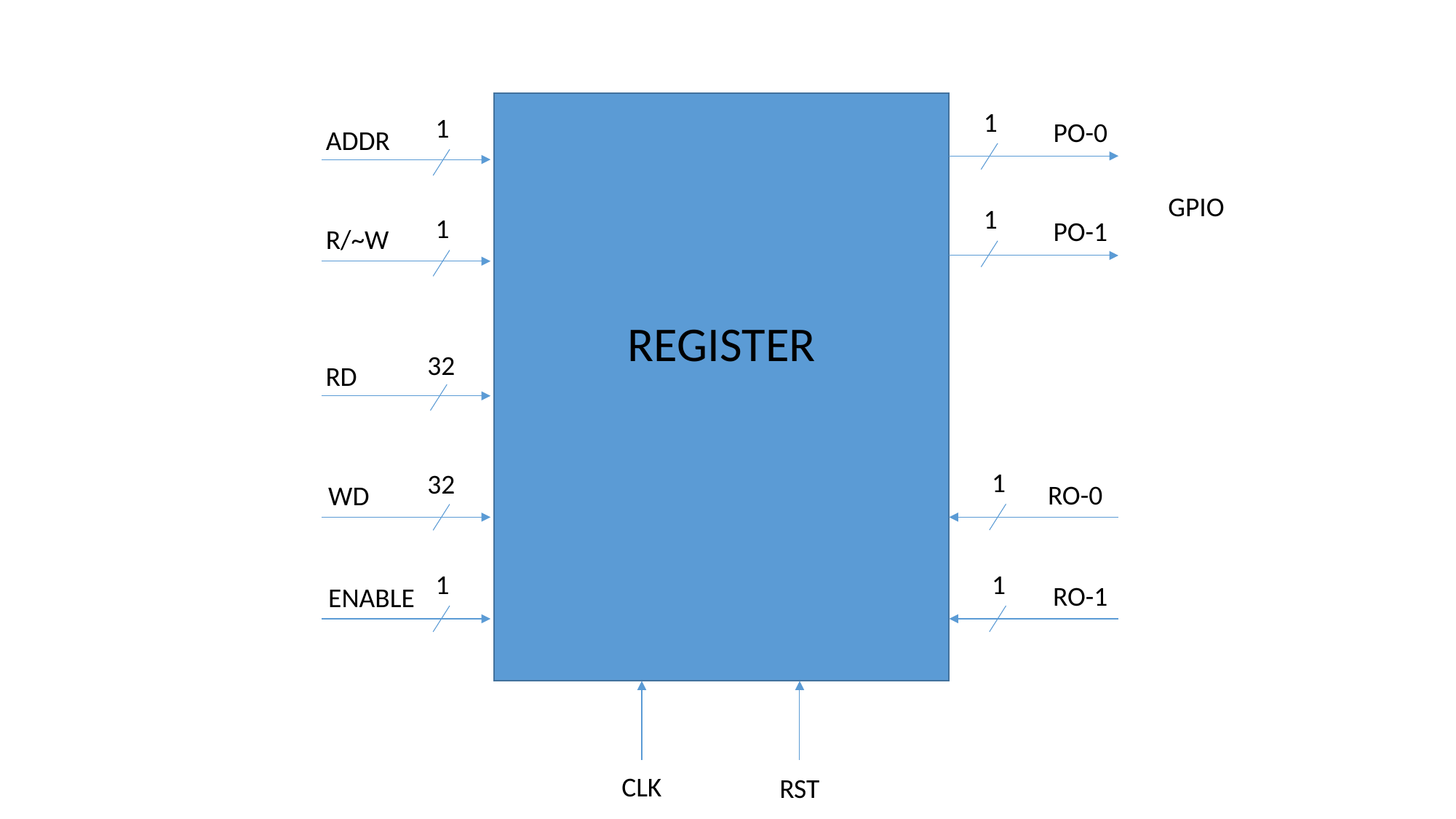

1
1
PO-0
ADDR
GPIO
1
1
PO-1
R/~W
REGISTER
32
RD
1
32
RO-0
WD
1
1
RO-1
ENABLE
CLK
RST